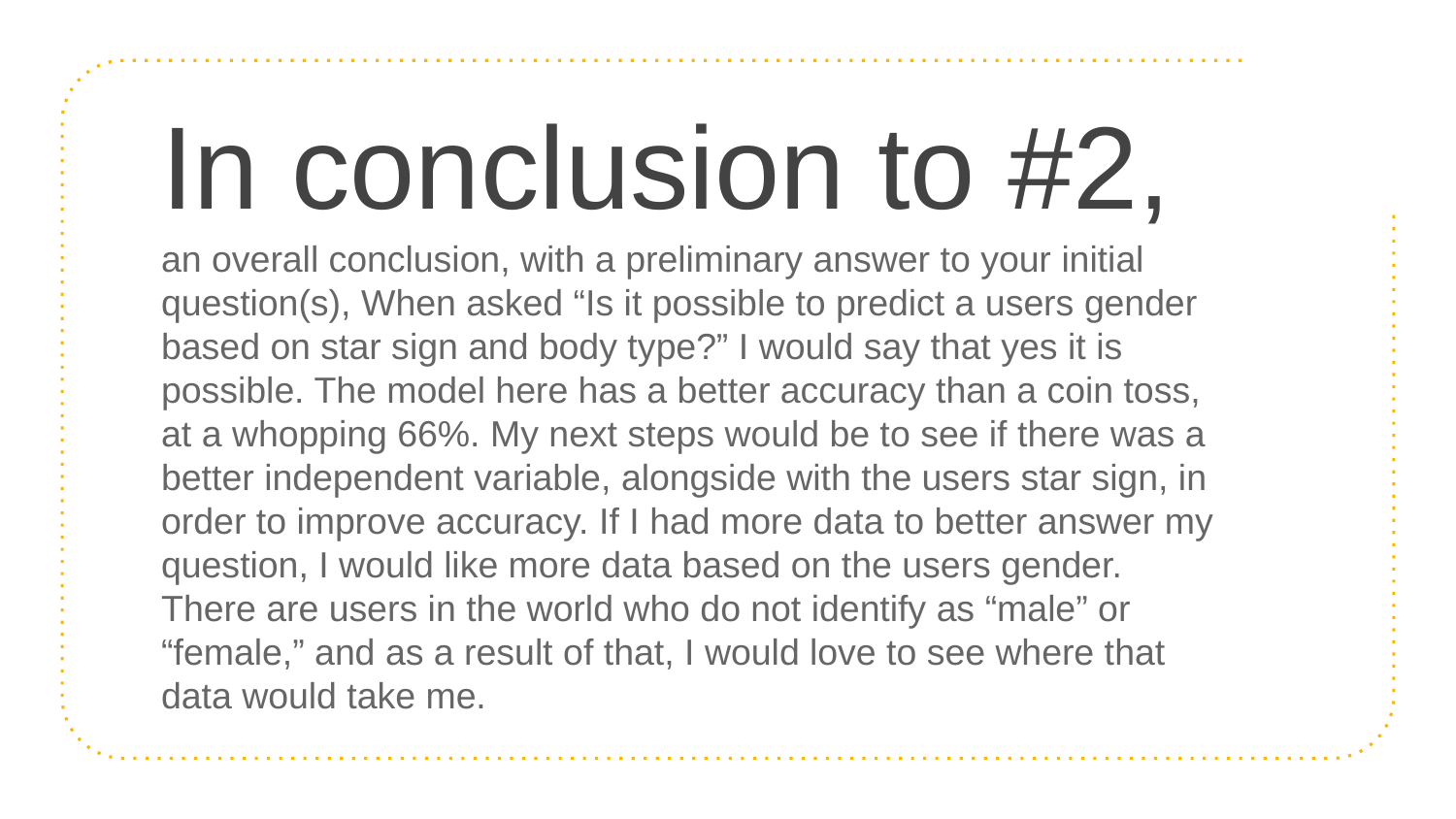

# In conclusion to #2,
an overall conclusion, with a preliminary answer to your initial question(s), When asked “Is it possible to predict a users gender based on star sign and body type?” I would say that yes it is possible. The model here has a better accuracy than a coin toss, at a whopping 66%. My next steps would be to see if there was a better independent variable, alongside with the users star sign, in order to improve accuracy. If I had more data to better answer my question, I would like more data based on the users gender. There are users in the world who do not identify as “male” or “female,” and as a result of that, I would love to see where that data would take me.